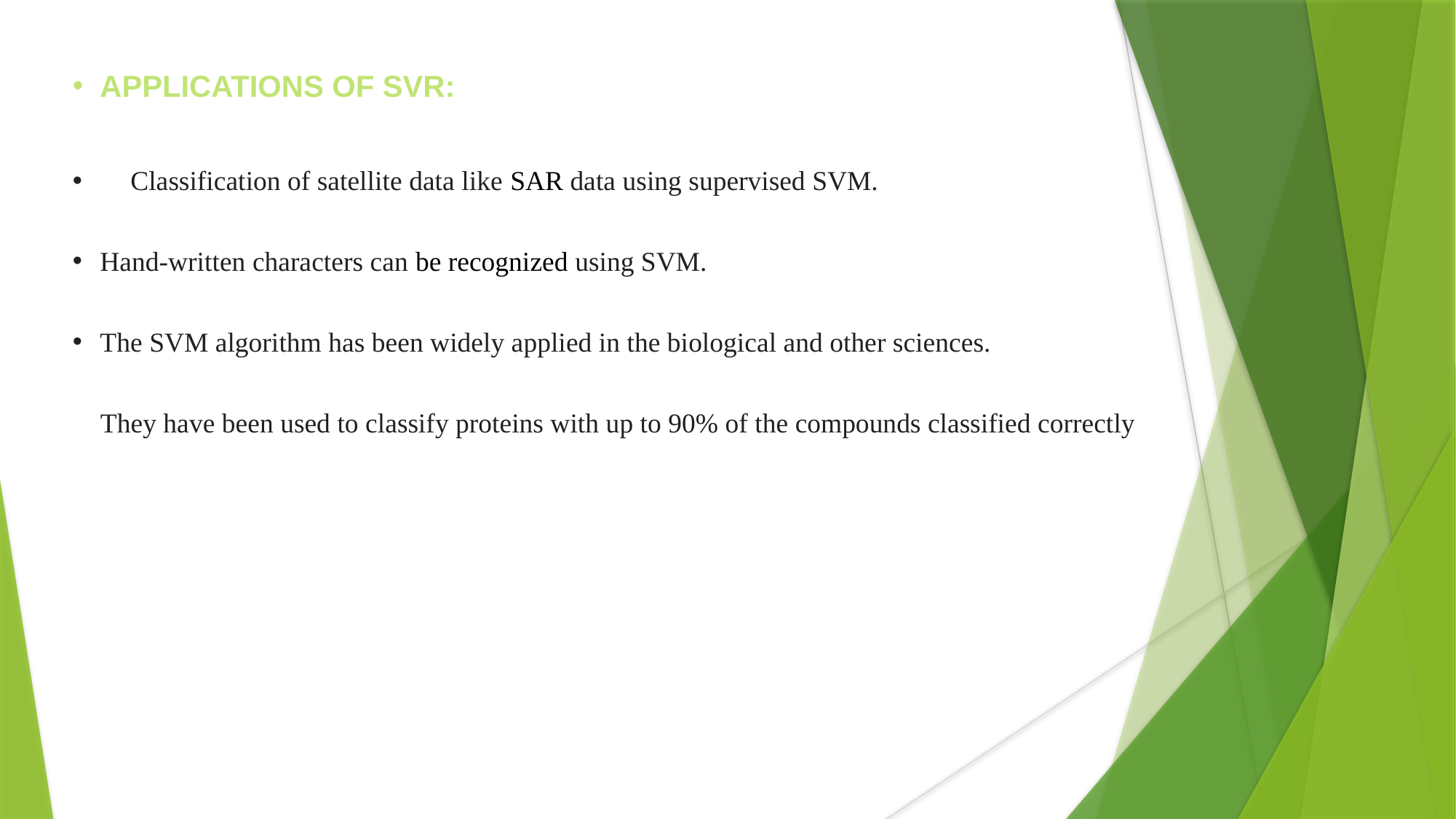

# APPLICATIONS OF SVR:

    Classification of satellite data like SAR data using supervised SVM.
Hand-written characters can be recognized using SVM.
The SVM algorithm has been widely applied in the biological and other sciences.
    They have been used to classify proteins with up to 90% of the compounds classified correctly